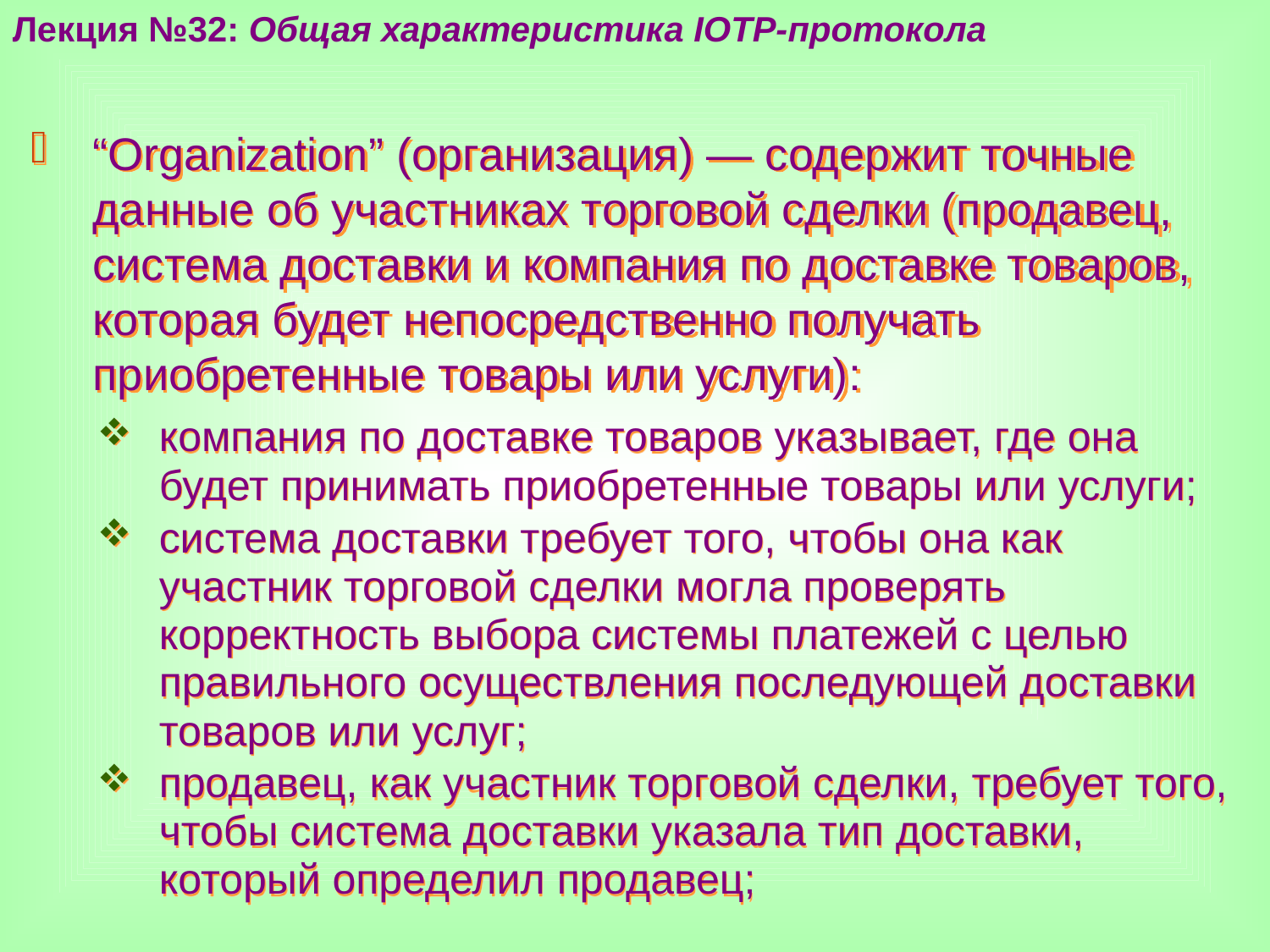

Лекция №32: Общая характеристика IOTP-протокола
“Organization” (организация) — содержит точные данные об участниках торговой сделки (продавец, система доставки и компания по доставке товаров, которая будет непосредственно получать приобретенные товары или услуги):
компания по доставке товаров указывает, где она будет принимать приобретенные товары или услуги;
система доставки требует того, чтобы она как участник торговой сделки могла проверять корректность выбора системы платежей с целью правильного осуществления последующей доставки товаров или услуг;
продавец, как участник торговой сделки, требует того, чтобы система доставки указала тип доставки, который определил продавец;